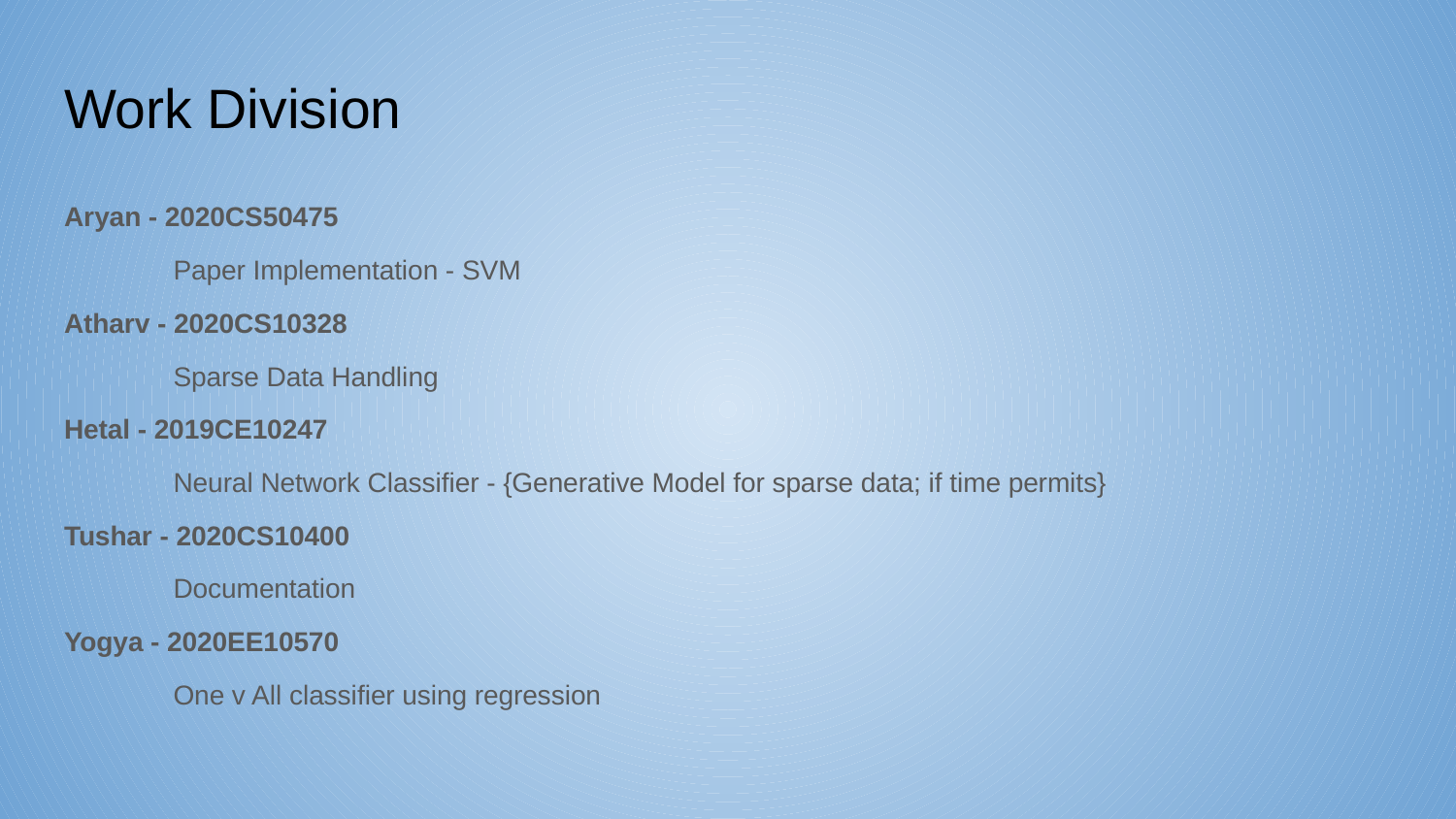

# Work Division
Aryan - 2020CS50475
	Paper Implementation - SVM
Atharv - 2020CS10328
	Sparse Data Handling
Hetal - 2019CE10247
	Neural Network Classifier - {Generative Model for sparse data; if time permits}
Tushar - 2020CS10400
	Documentation
Yogya - 2020EE10570
	One v All classifier using regression